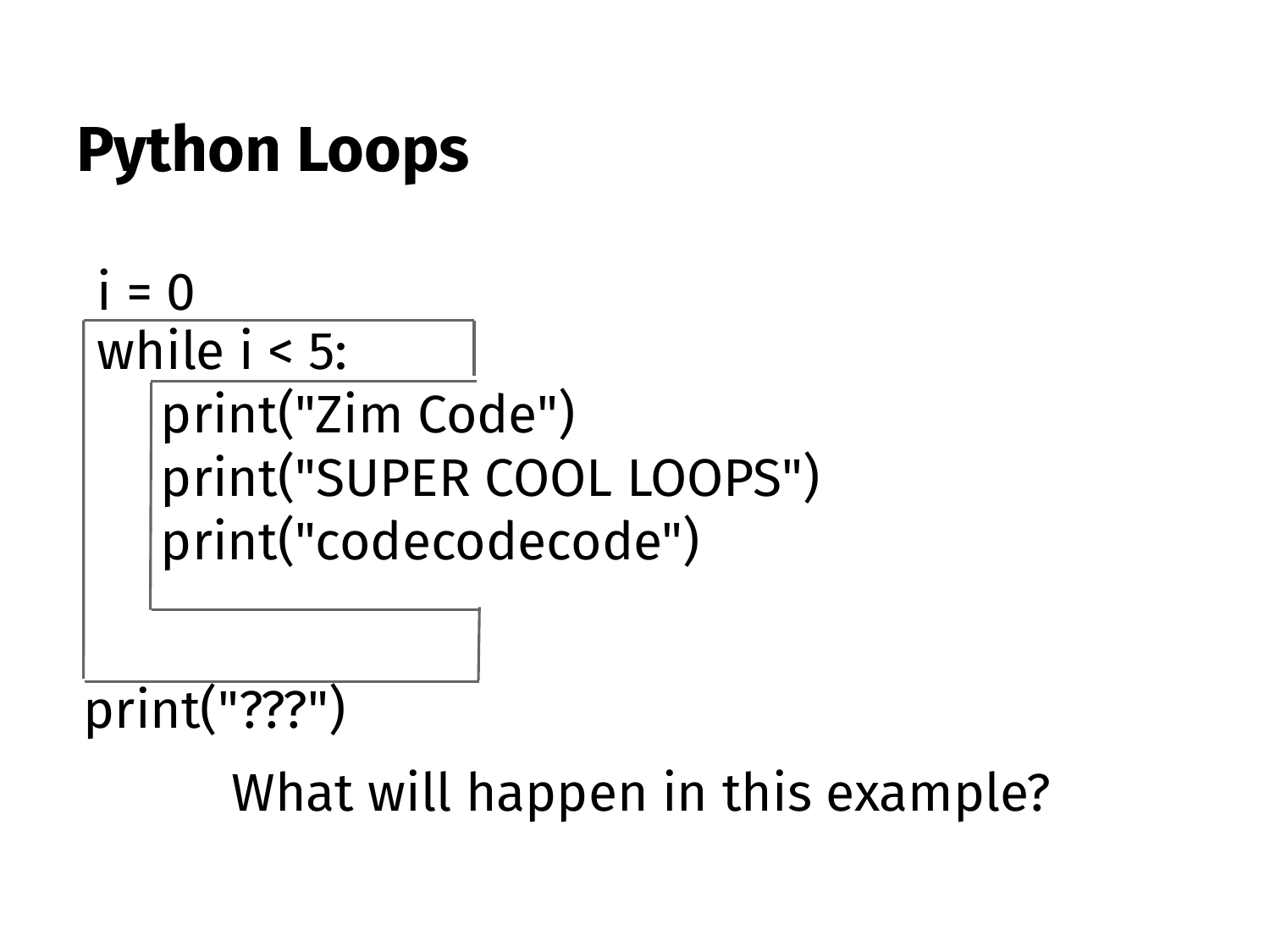

# Python Loops
i = 0
while i < 5:
print("Zim Code")
print("SUPER COOL LOOPS")
print("codecodecode")

print("???")

 What will happen in this example?